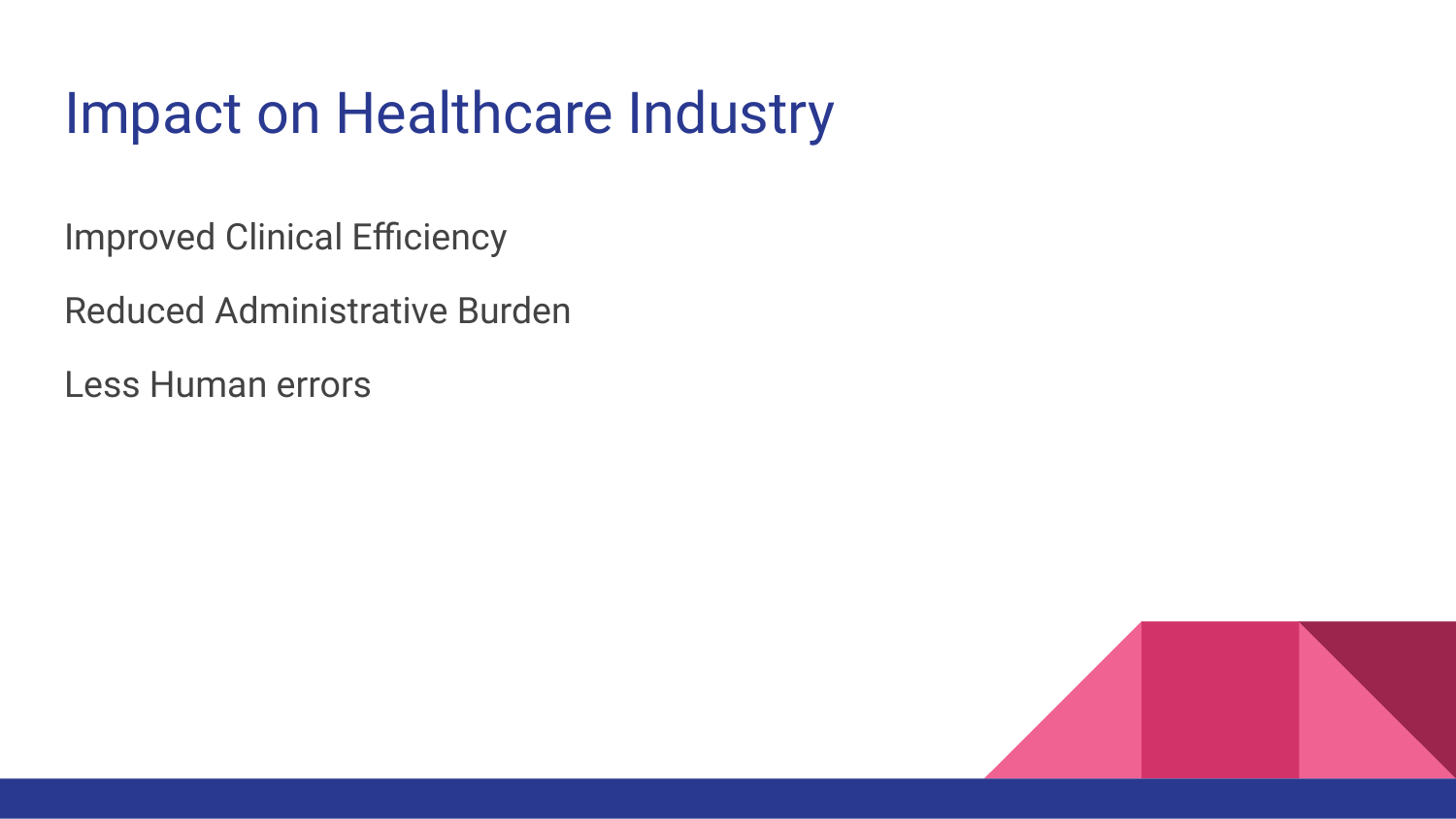

# Impact on Healthcare Industry
Improved Clinical Efficiency
Reduced Administrative Burden
Less Human errors